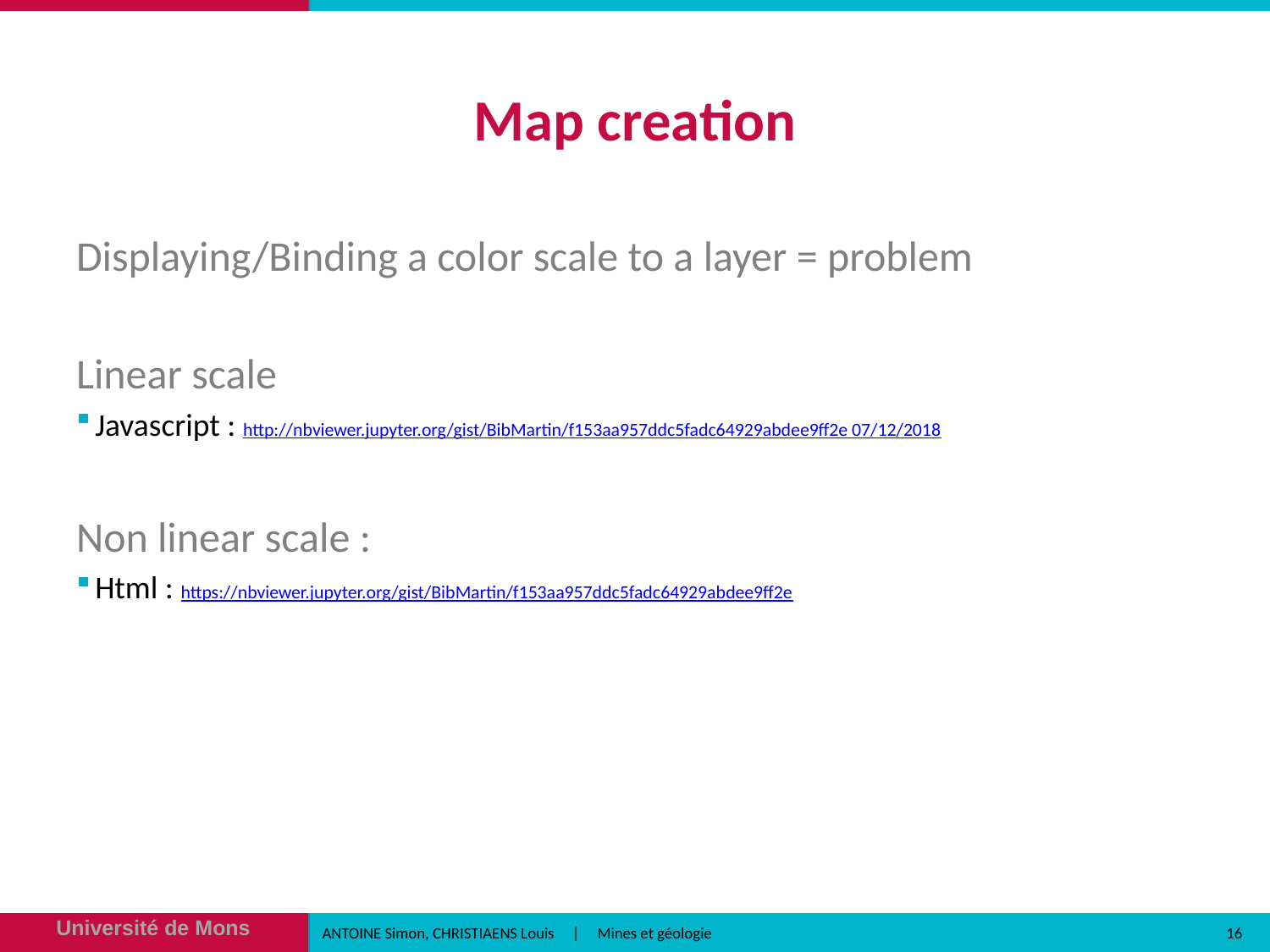

# Map creation
Displaying/Binding a color scale to a layer = problem

Linear scale
Javascript : http://nbviewer.jupyter.org/gist/BibMartin/f153aa957ddc5fadc64929abdee9ff2e 07/12/2018

Non linear scale :
Html : https://nbviewer.jupyter.org/gist/BibMartin/f153aa957ddc5fadc64929abdee9ff2e

16
ANTOINE Simon, CHRISTIAENS Louis     |     Mines et géologie